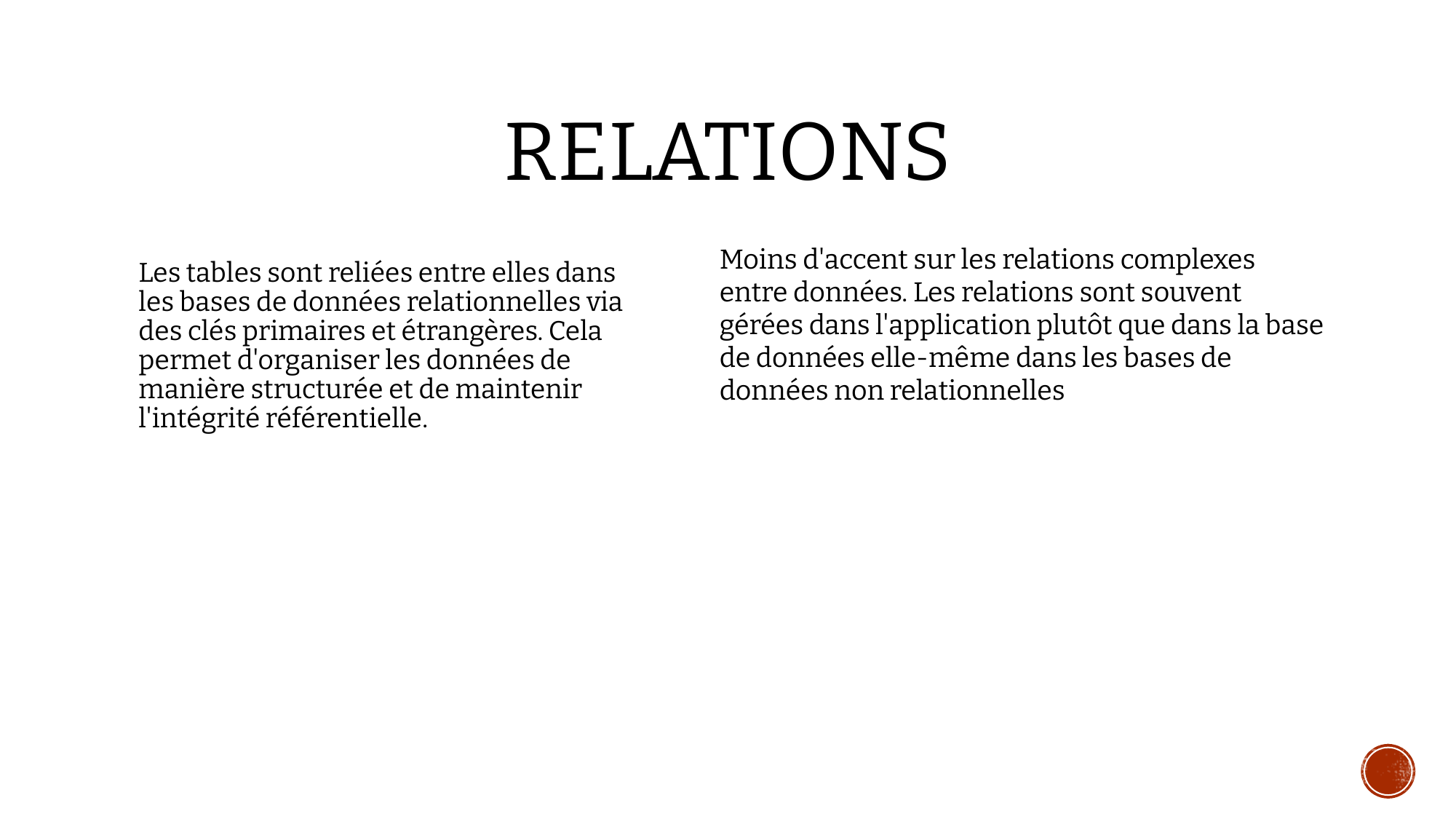

# Relations
Moins d'accent sur les relations complexes entre données. Les relations sont souvent gérées dans l'application plutôt que dans la base de données elle-même dans les bases de données non relationnelles
Les tables sont reliées entre elles dans les bases de données relationnelles via des clés primaires et étrangères. Cela permet d'organiser les données de manière structurée et de maintenir l'intégrité référentielle.